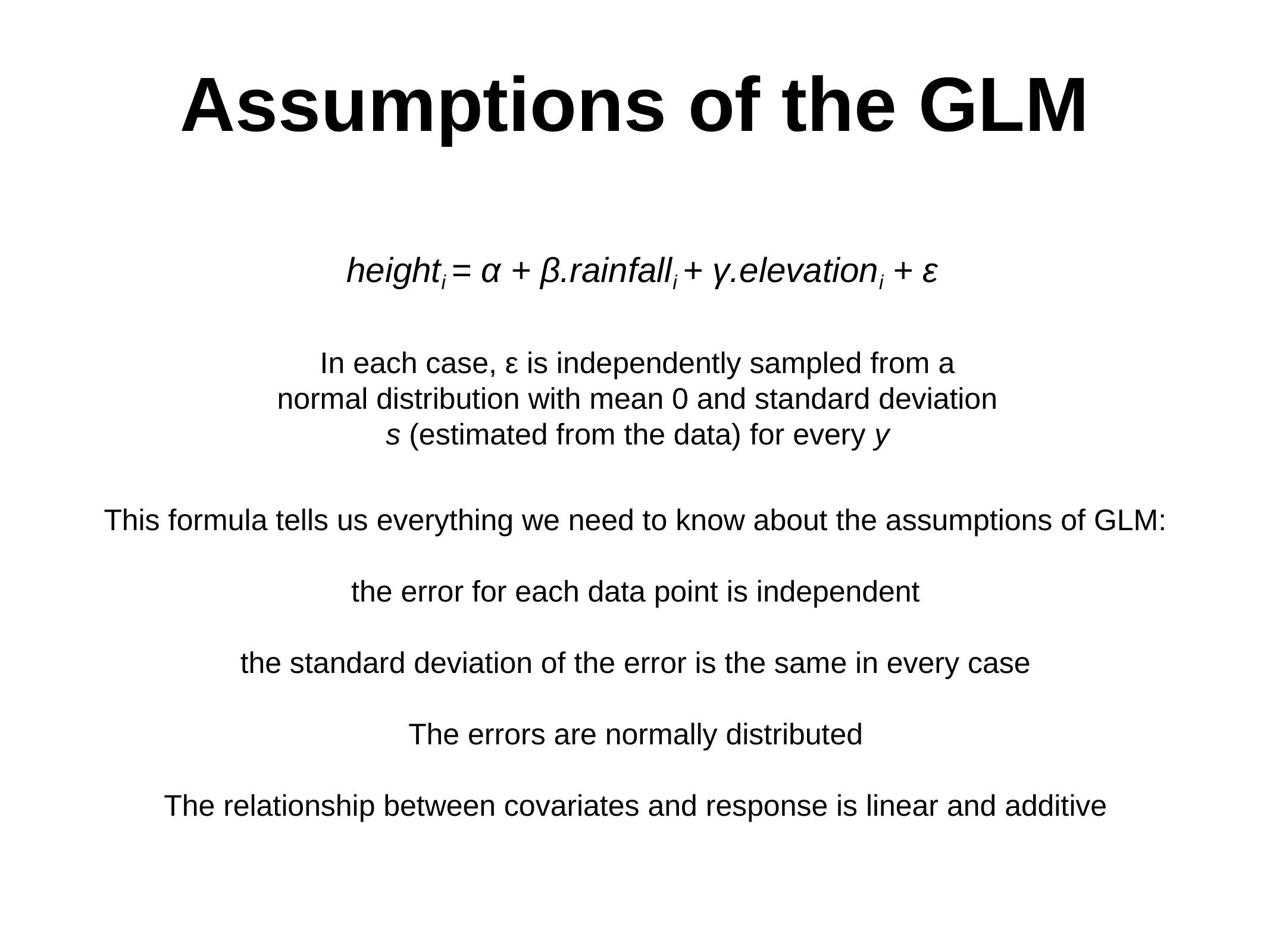

Assumptions of the GLM
 heighti = α + β.rainfalli + γ.elevationi + ε

In each case, ε is independently sampled from a normal distribution with mean 0 and standard deviation s (estimated from the data) for every y
This formula tells us everything we need to know about the assumptions of GLM:

the error for each data point is independent

the standard deviation of the error is the same in every case

The errors are normally distributed

The relationship between covariates and response is linear and additive